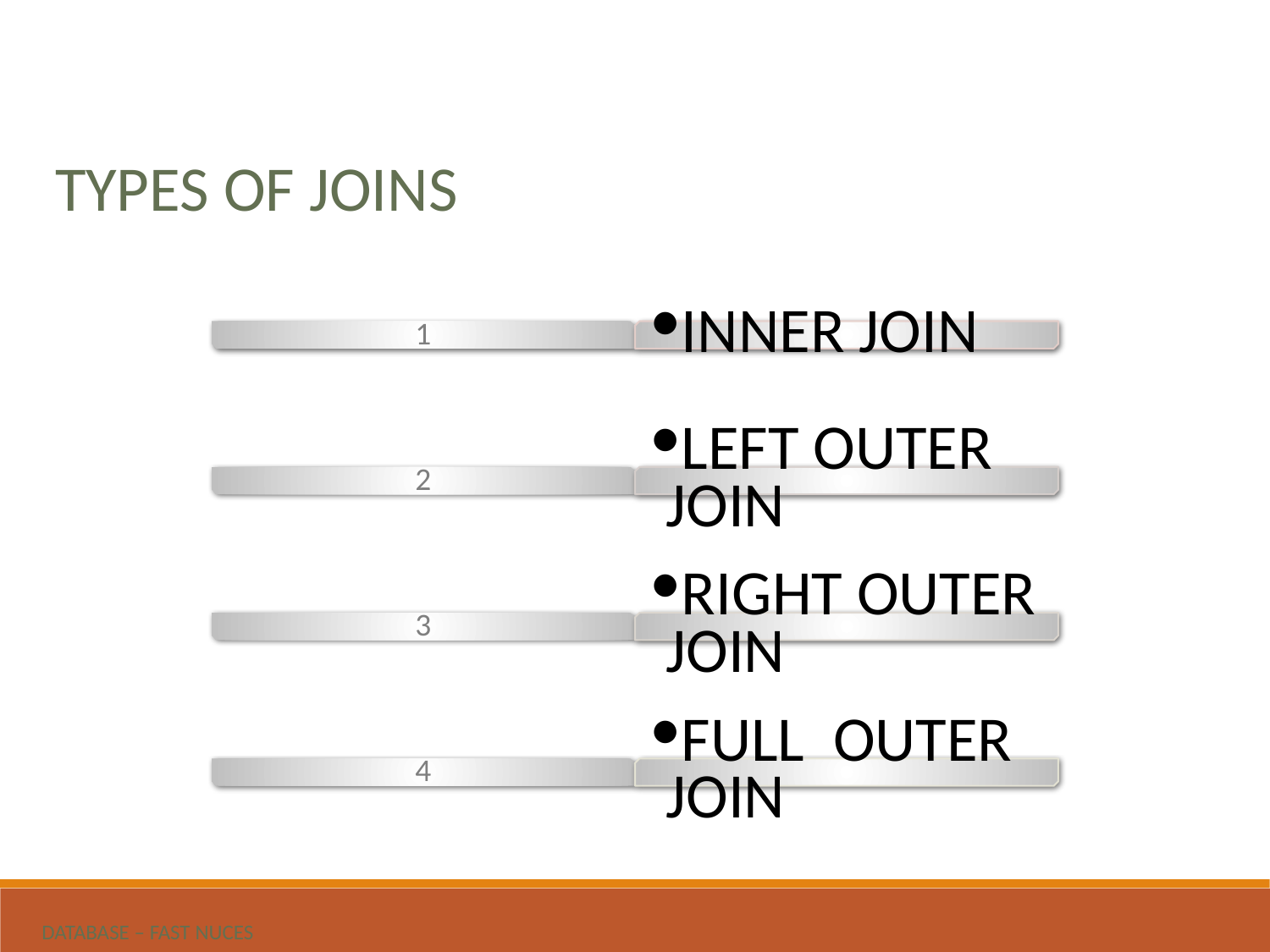

TYPES OF JOINS

1
INNER JOIN

2
LEFT OUTER JOIN

3
RIGHT OUTER JOIN
4
FULL  OUTER JOIN
DATABASE – FAST NUCES